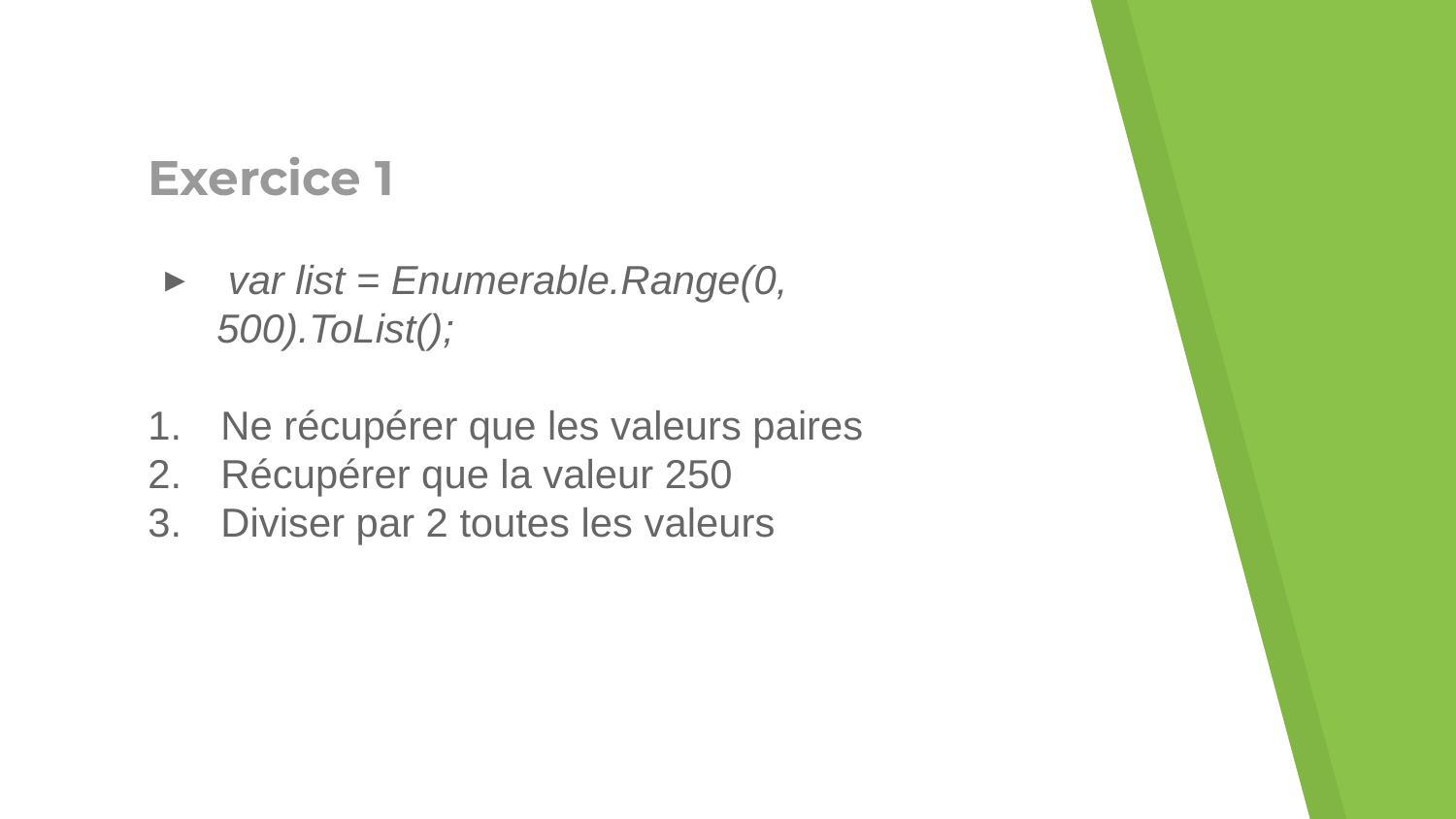

# Exercice 1
 var list = Enumerable.Range(0, 500).ToList();

Ne récupérer que les valeurs paires
Récupérer que la valeur 250
Diviser par 2 toutes les valeurs